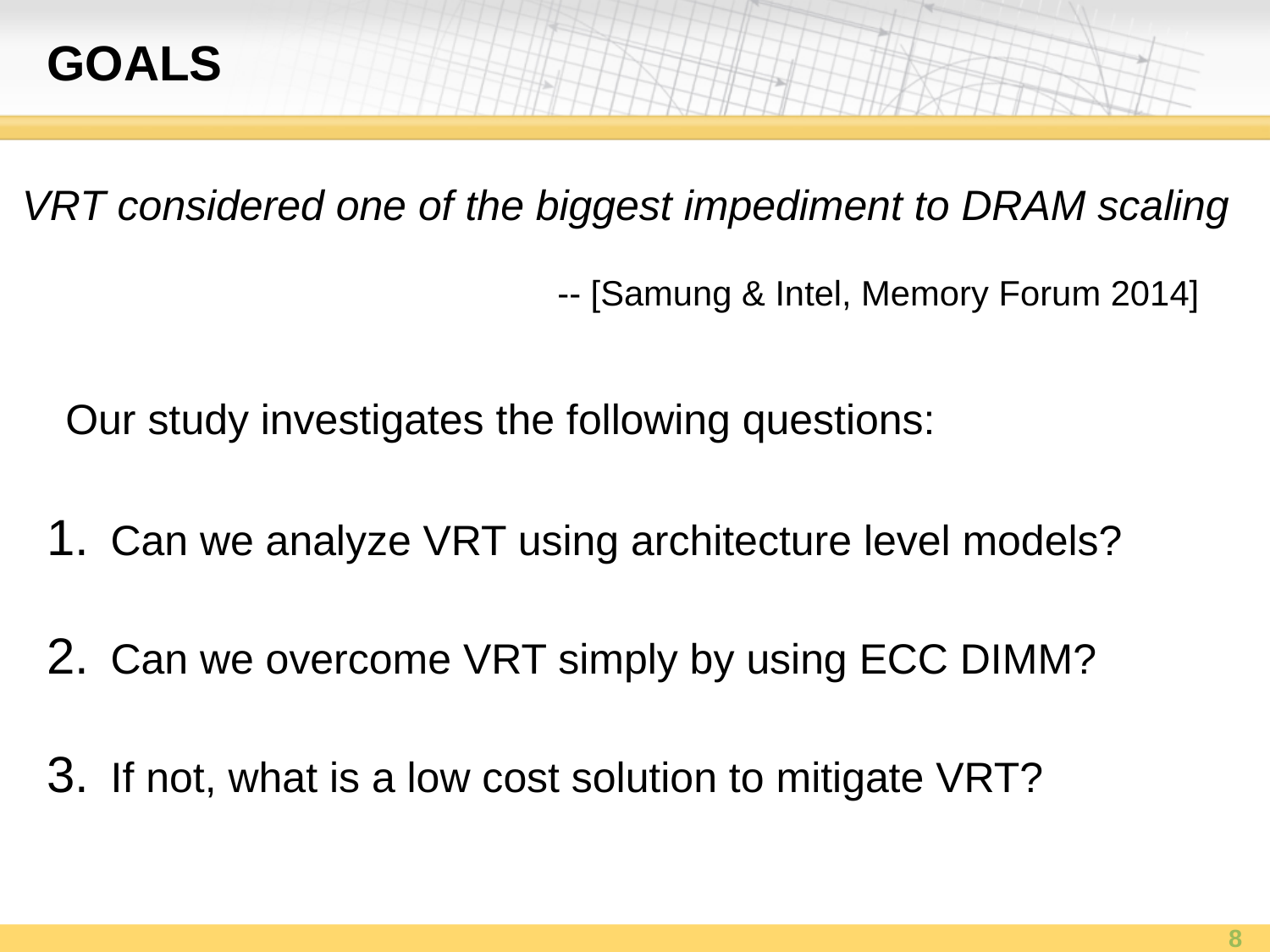

# GOALS
VRT considered one of the biggest impediment to DRAM scaling
                                                       -- [Samung & Intel, Memory Forum 2014]
Our study investigates the following questions:
Can we analyze VRT using architecture level models?

Can we overcome VRT simply by using ECC DIMM?

If not, what is a low cost solution to mitigate VRT?

8